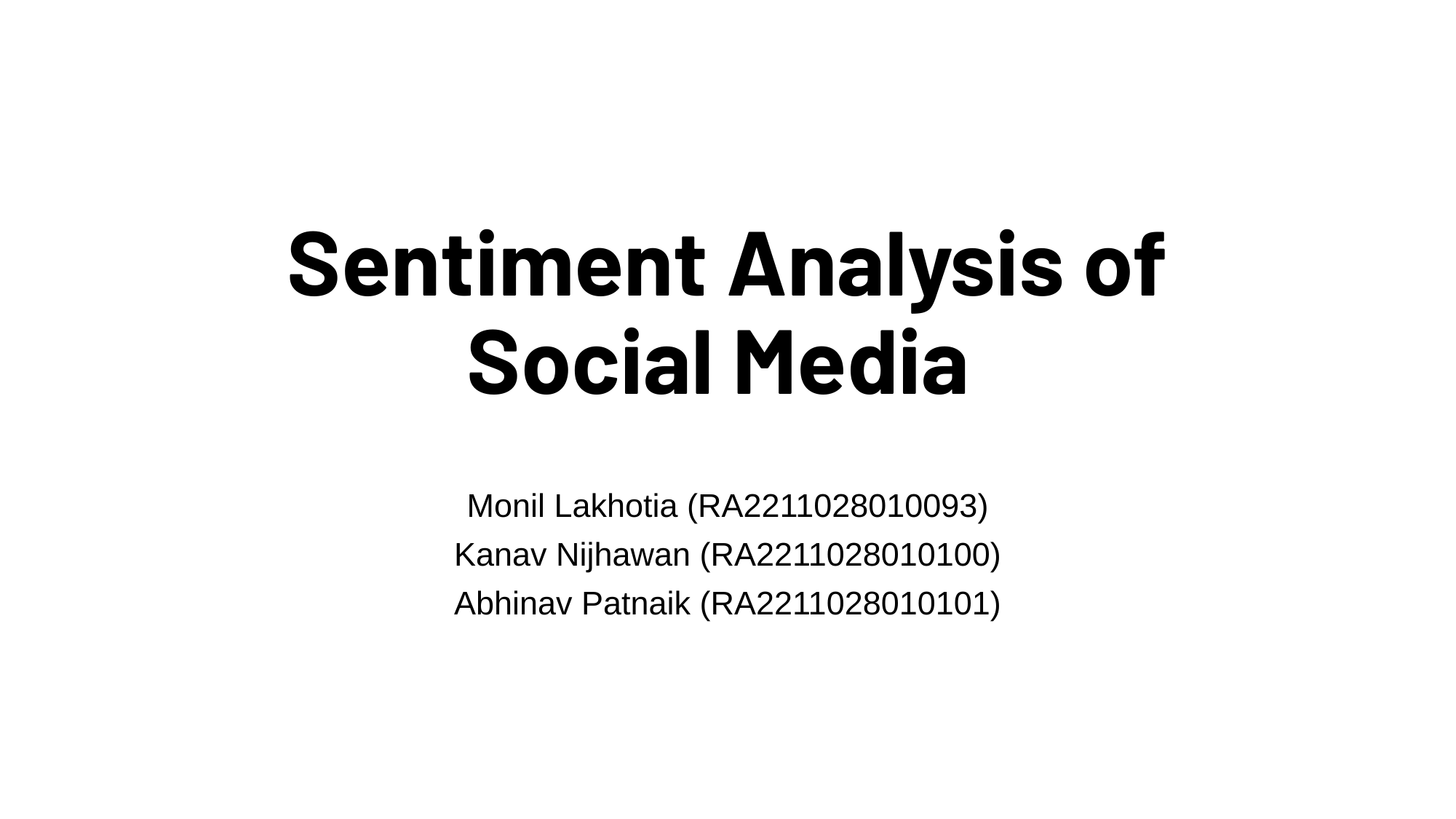

# Sentiment Analysis of Social Media

Monil Lakhotia (RA2211028010093)
Kanav Nijhawan (RA2211028010100)
Abhinav Patnaik (RA2211028010101)